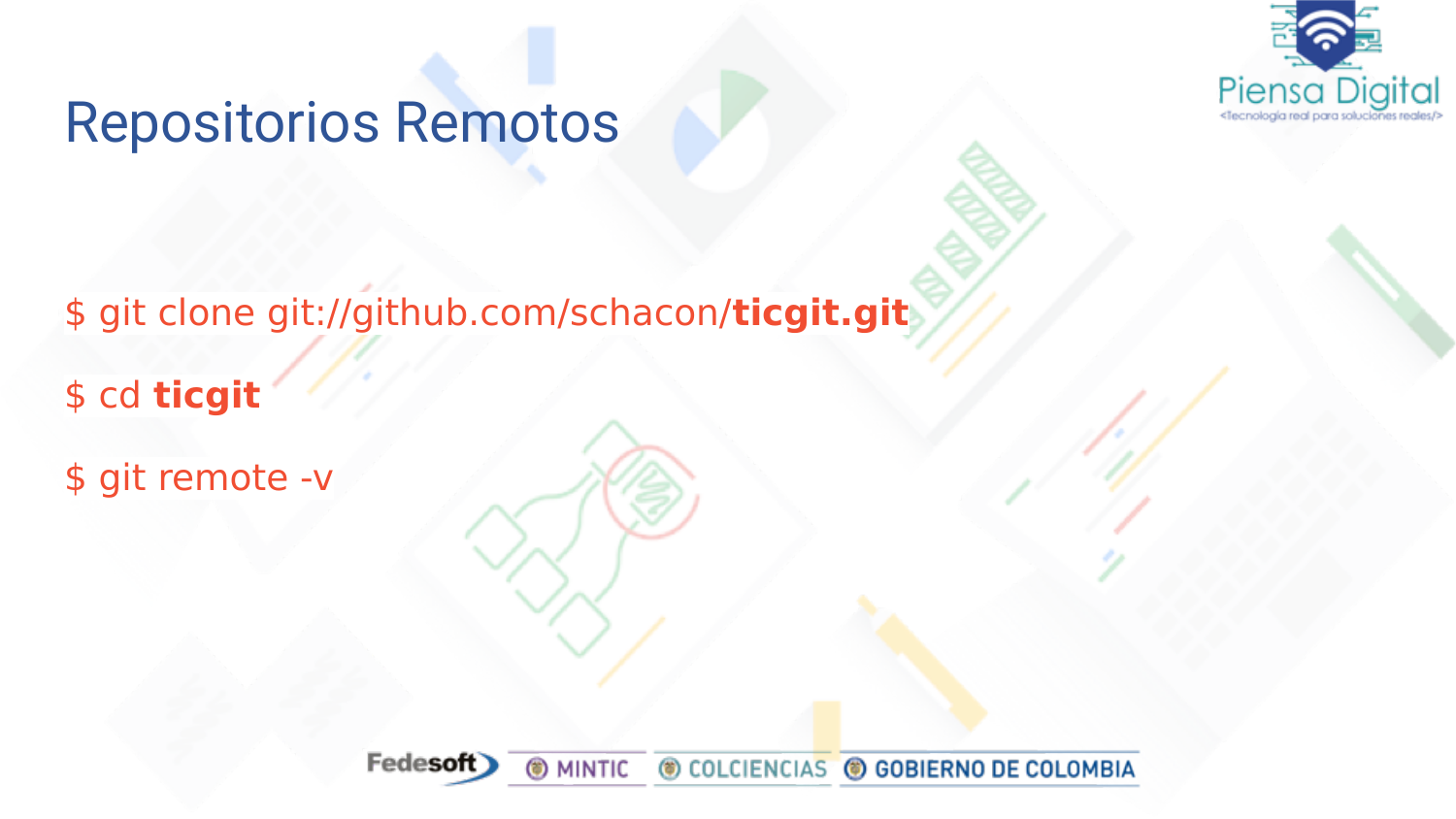

# Repositorios Remotos
$ git clone git://github.com/schacon/ticgit.git
$ cd ticgit
$ git remote -v